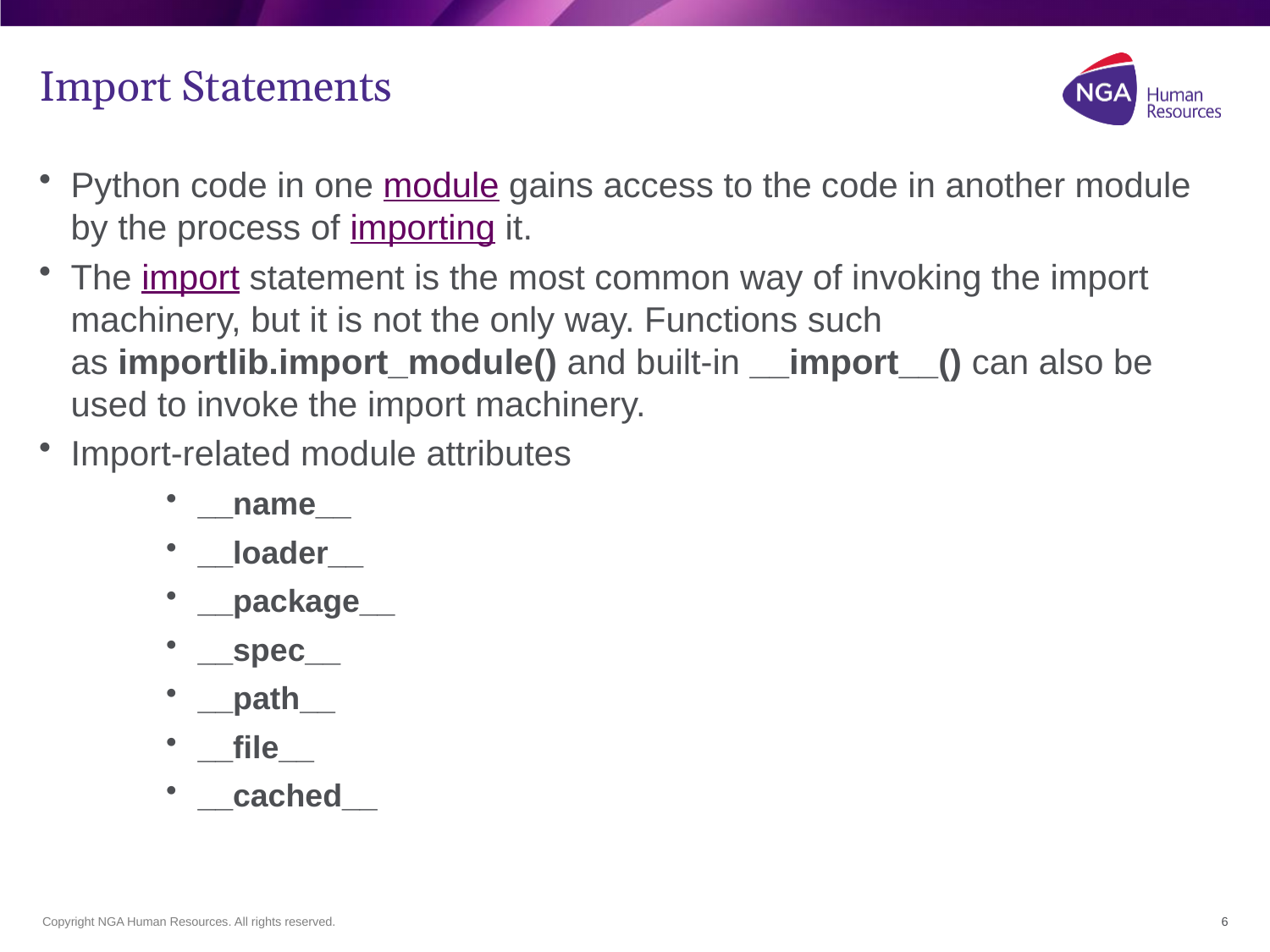

# Import Statements
Python code in one module gains access to the code in another module by the process of importing it.
The import statement is the most common way of invoking the import machinery, but it is not the only way. Functions such as importlib.import_module() and built-in __import__() can also be used to invoke the import machinery.
Import-related module attributes
__name__
__loader__
__package__
__spec__
__path__
__file__
__cached__
6